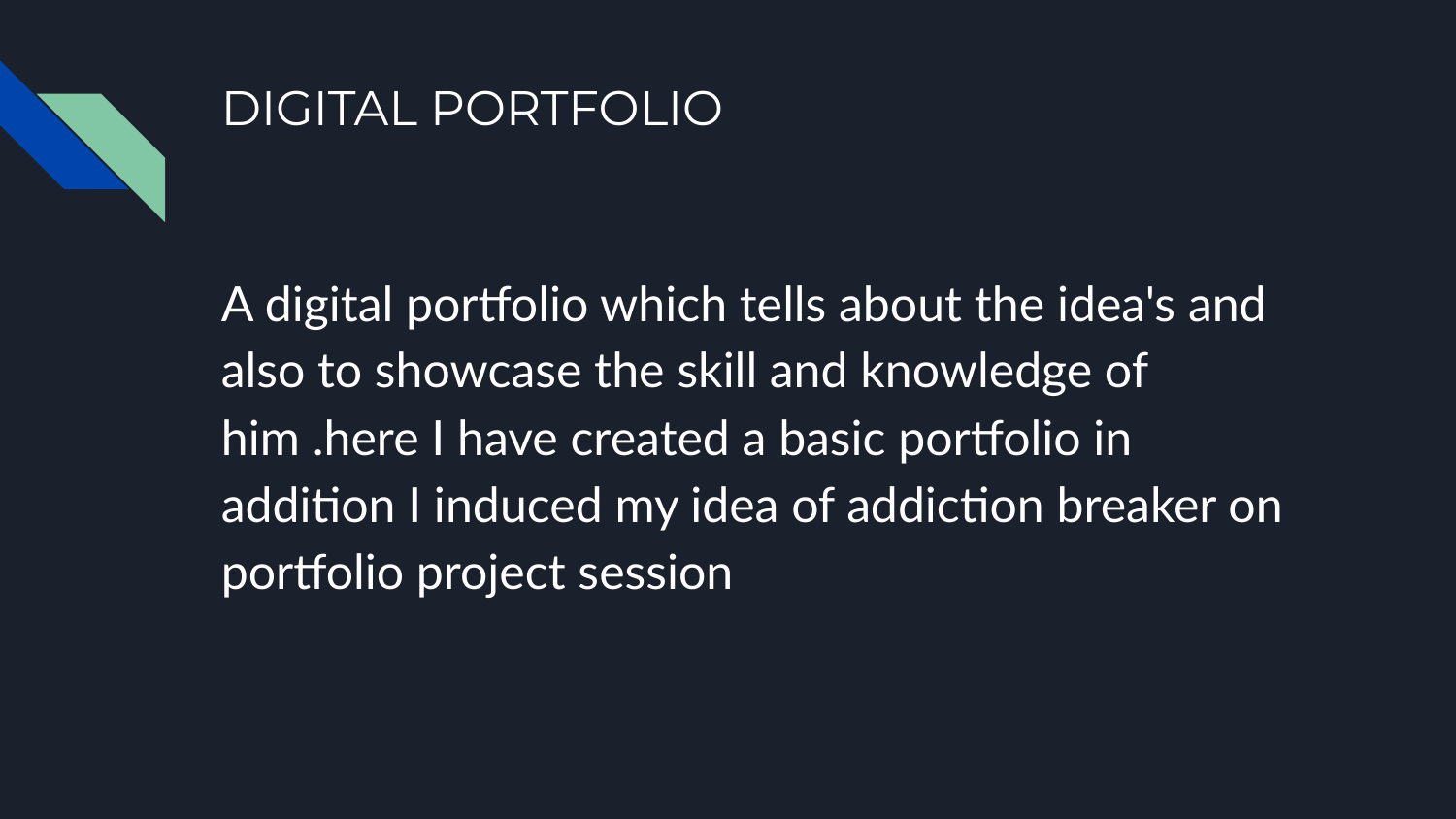

# DIGITAL PORTFOLIO

A digital portfolio which tells about the idea's and also to showcase the skill and knowledge of him .here I have created a basic portfolio in addition I induced my idea of addiction breaker on portfolio project session